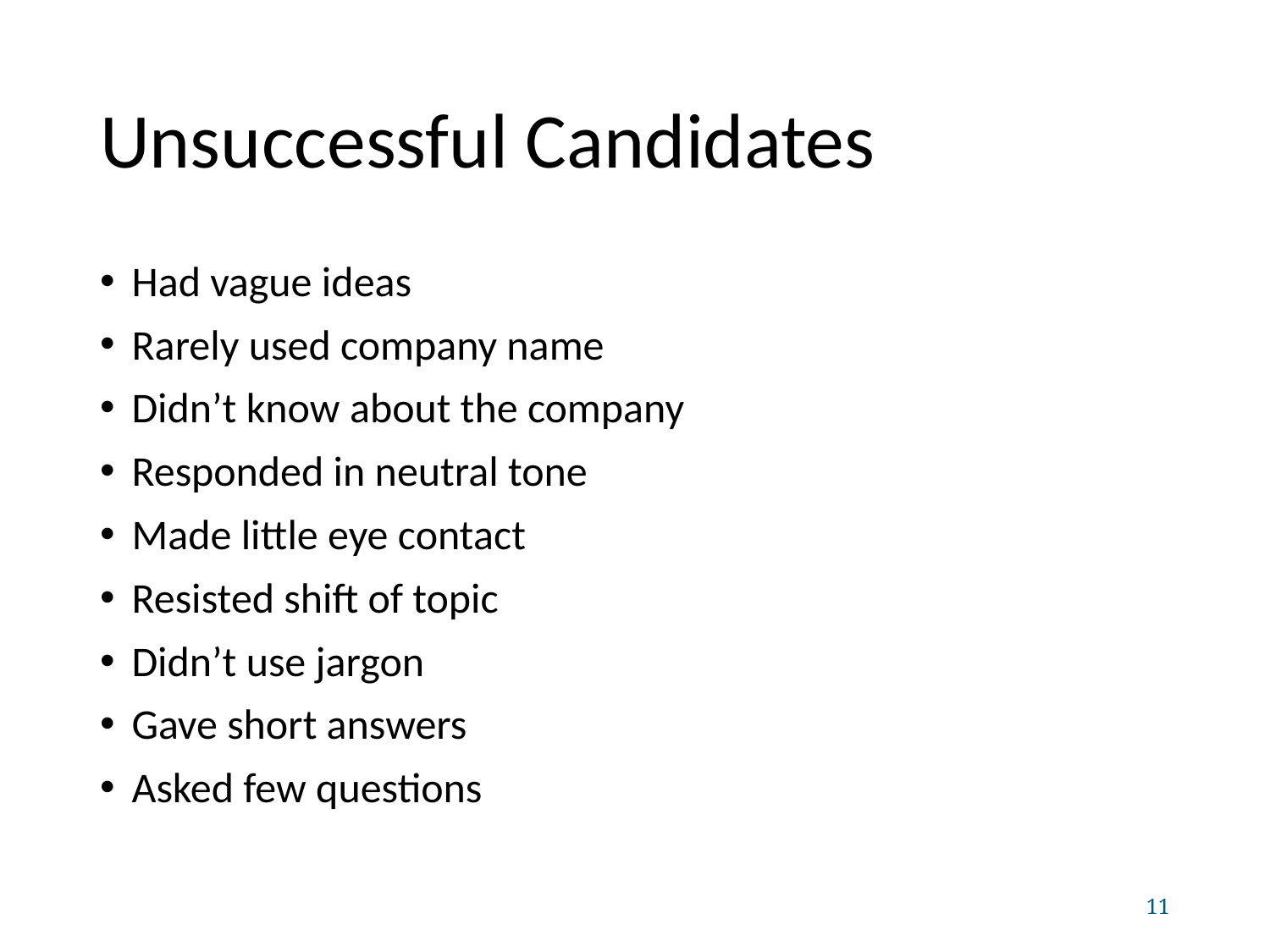

# Unsuccessful Candidates
Had vague ideas
Rarely used company name
Didn’t know about the company
Responded in neutral tone
Made little eye contact
Resisted shift of topic
Didn’t use jargon
Gave short answers
Asked few questions

11